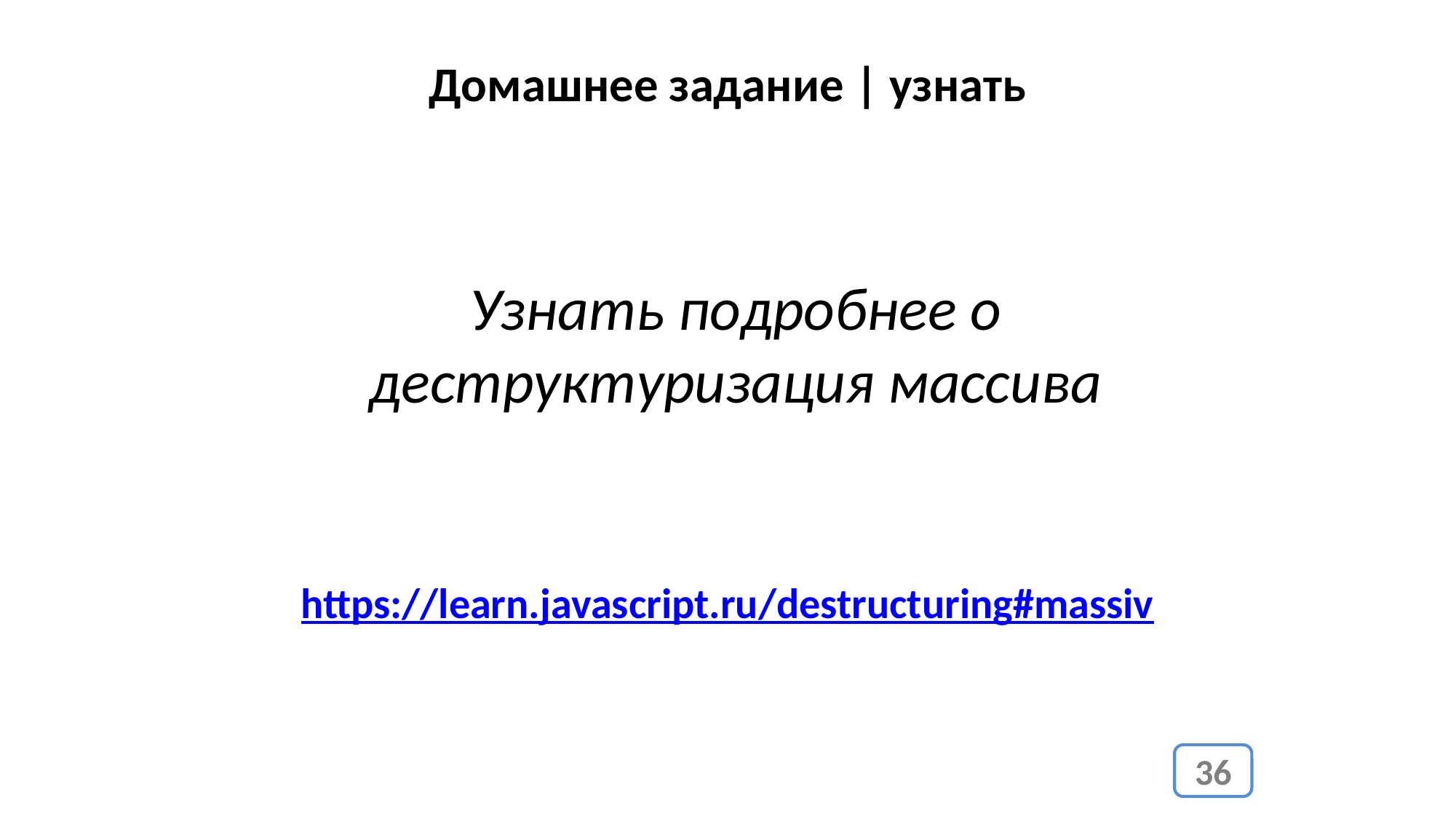

# Домашнее задание | узнать
Узнать подробнее о деструктуризация массива
https://learn.javascript.ru/destructuring#massiv
36